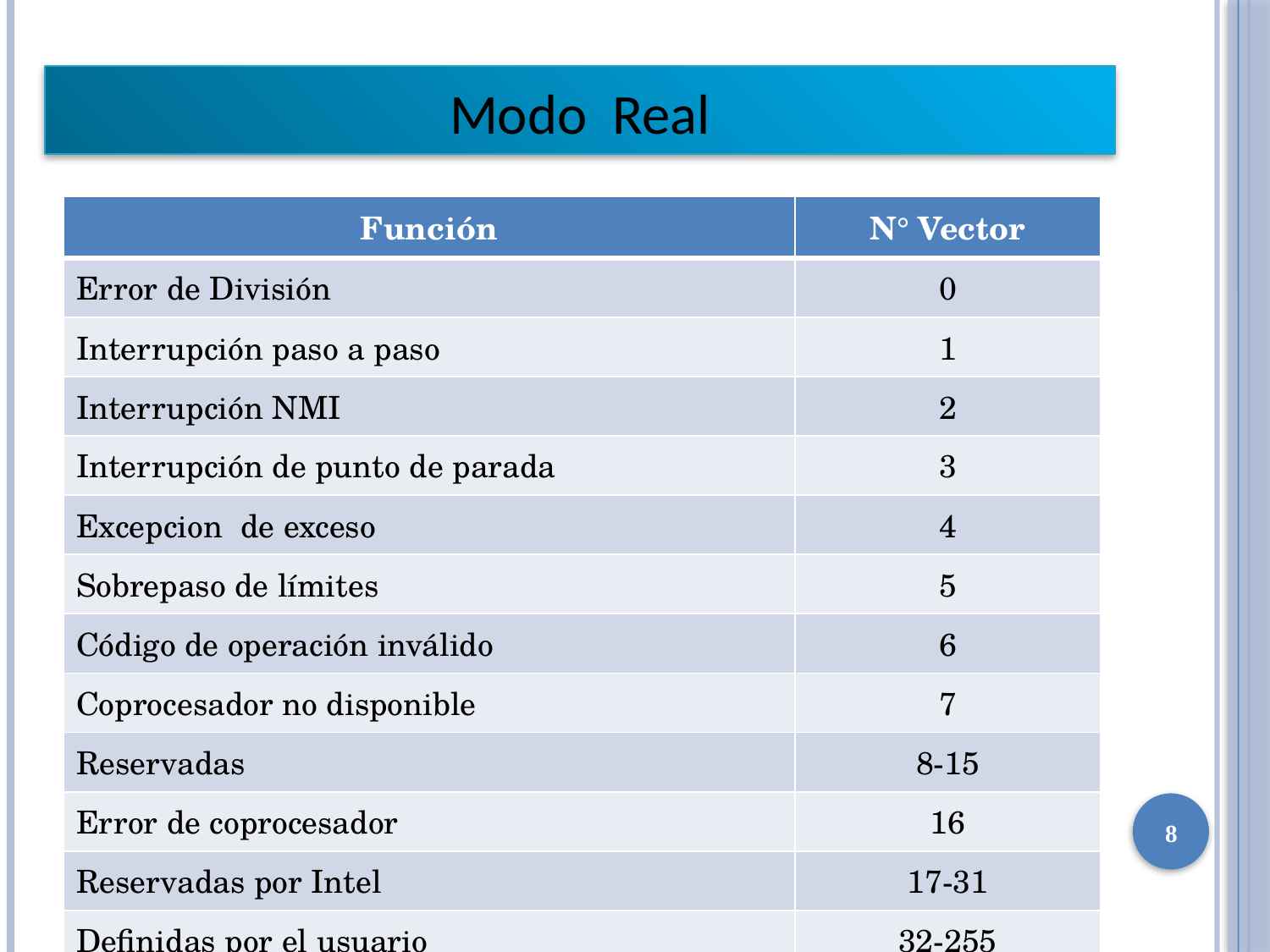

Modo  Real
| Función | N° Vector |
| --- | --- |
| Error de División | 0 |
| Interrupción paso a paso | 1 |
| Interrupción NMI | 2 |
| Interrupción de punto de parada | 3 |
| Excepcion de exceso | 4 |
| Sobrepaso de límites | 5 |
| Código de operación inválido | 6 |
| Coprocesador no disponible | 7 |
| Reservadas | 8-15 |
| Error de coprocesador | 16 |
| Reservadas por Intel | 17-31 |
| Definidas por el usuario | 32-255 |
8